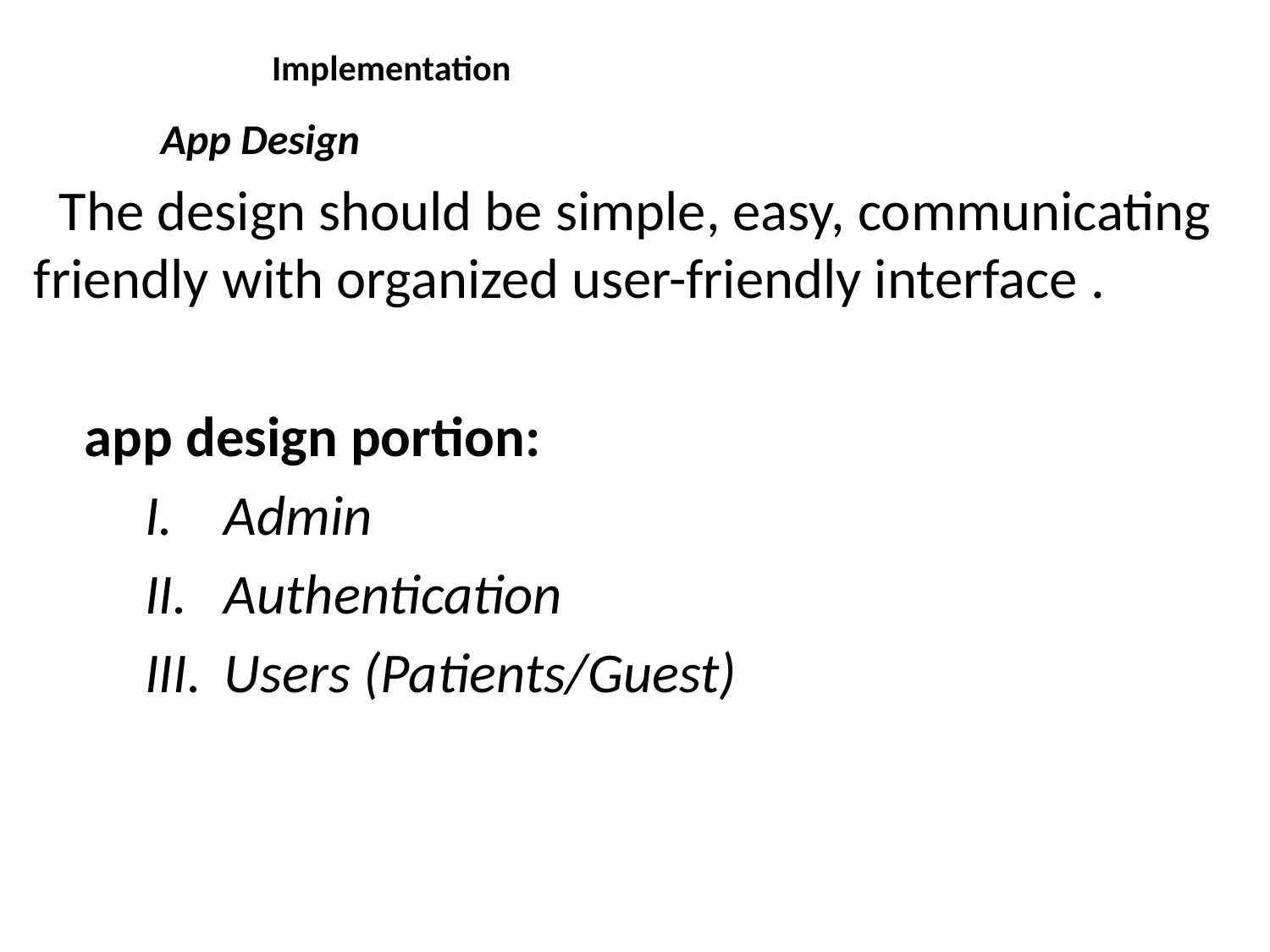

# Implementation
App Design
  The design should be simple, easy, communicating friendly with organized user-friendly interface .

    app design portion:
Admin
Authentication
Users (Patients/Guest)